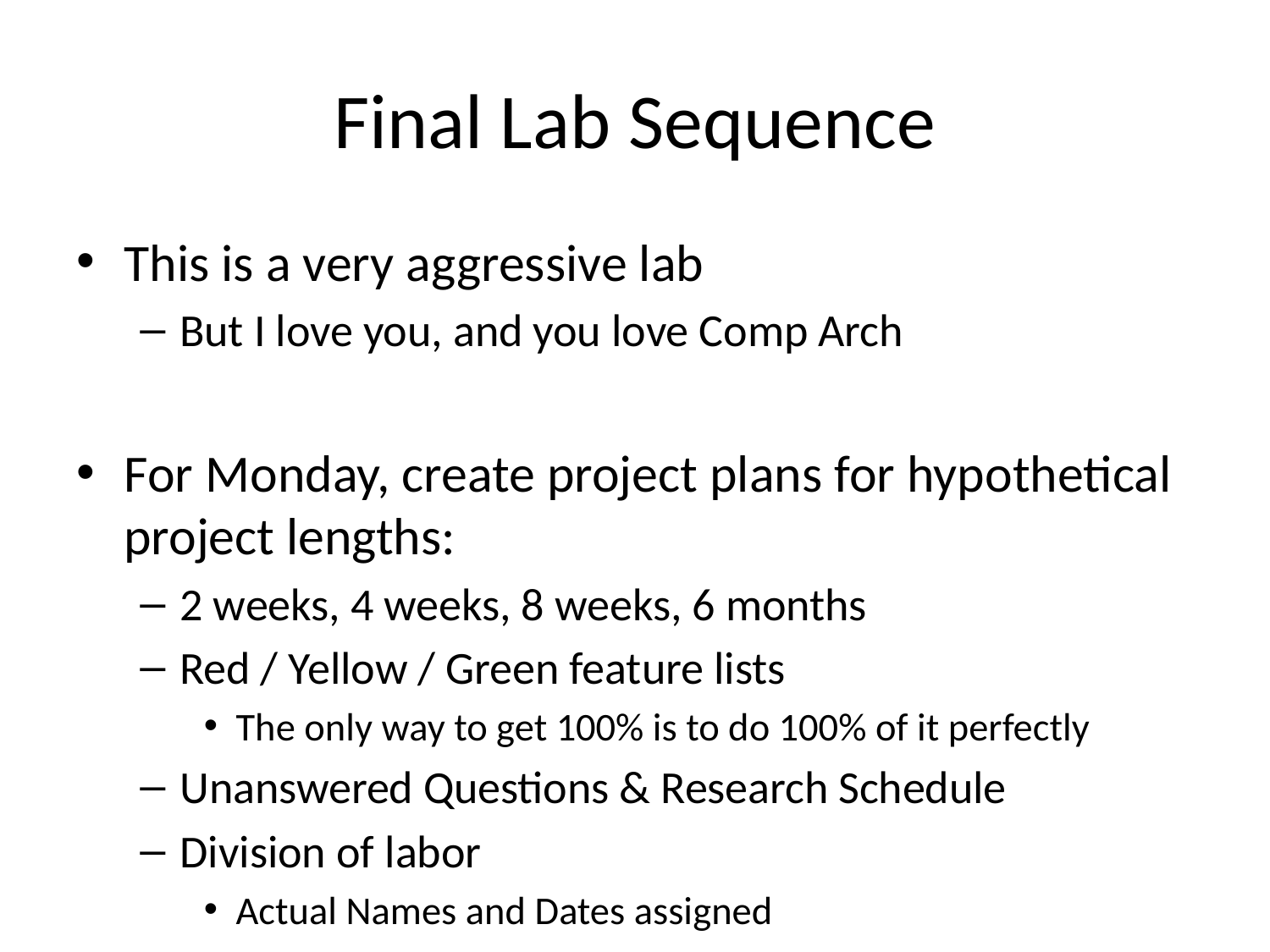

# Final Lab Sequence
This is a very aggressive lab
But I love you, and you love Comp Arch

For Monday, create project plans for hypothetical project lengths:
2 weeks, 4 weeks, 8 weeks, 6 months
Red / Yellow / Green feature lists
The only way to get 100% is to do 100% of it perfectly
Unanswered Questions & Research Schedule
Division of labor
Actual Names and Dates assigned